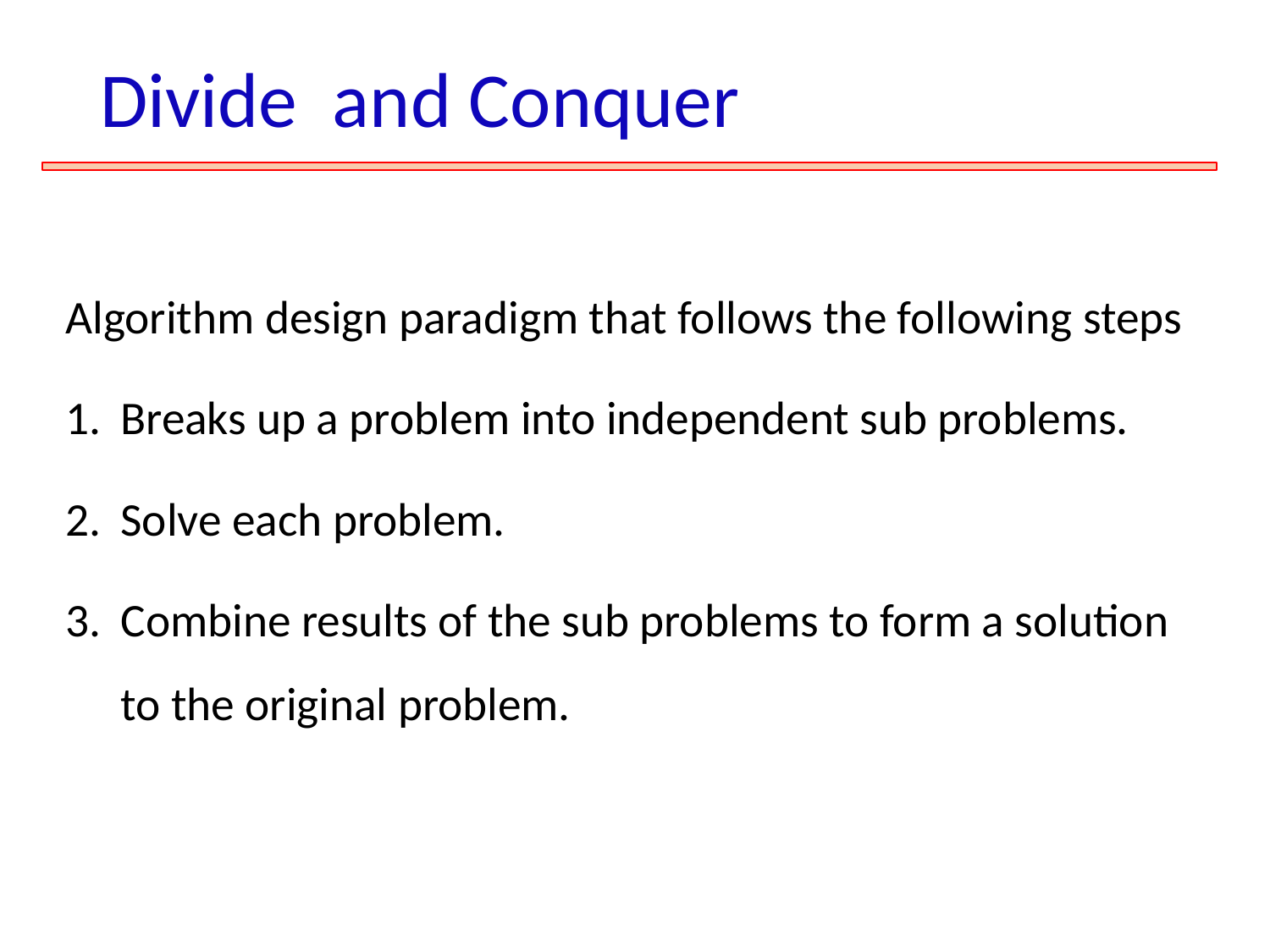

# Divide  and Conquer
Algorithm design paradigm that follows the following steps
Breaks up a problem into independent sub problems.
Solve each problem.
Combine results of the sub problems to form a solution  to the original problem.